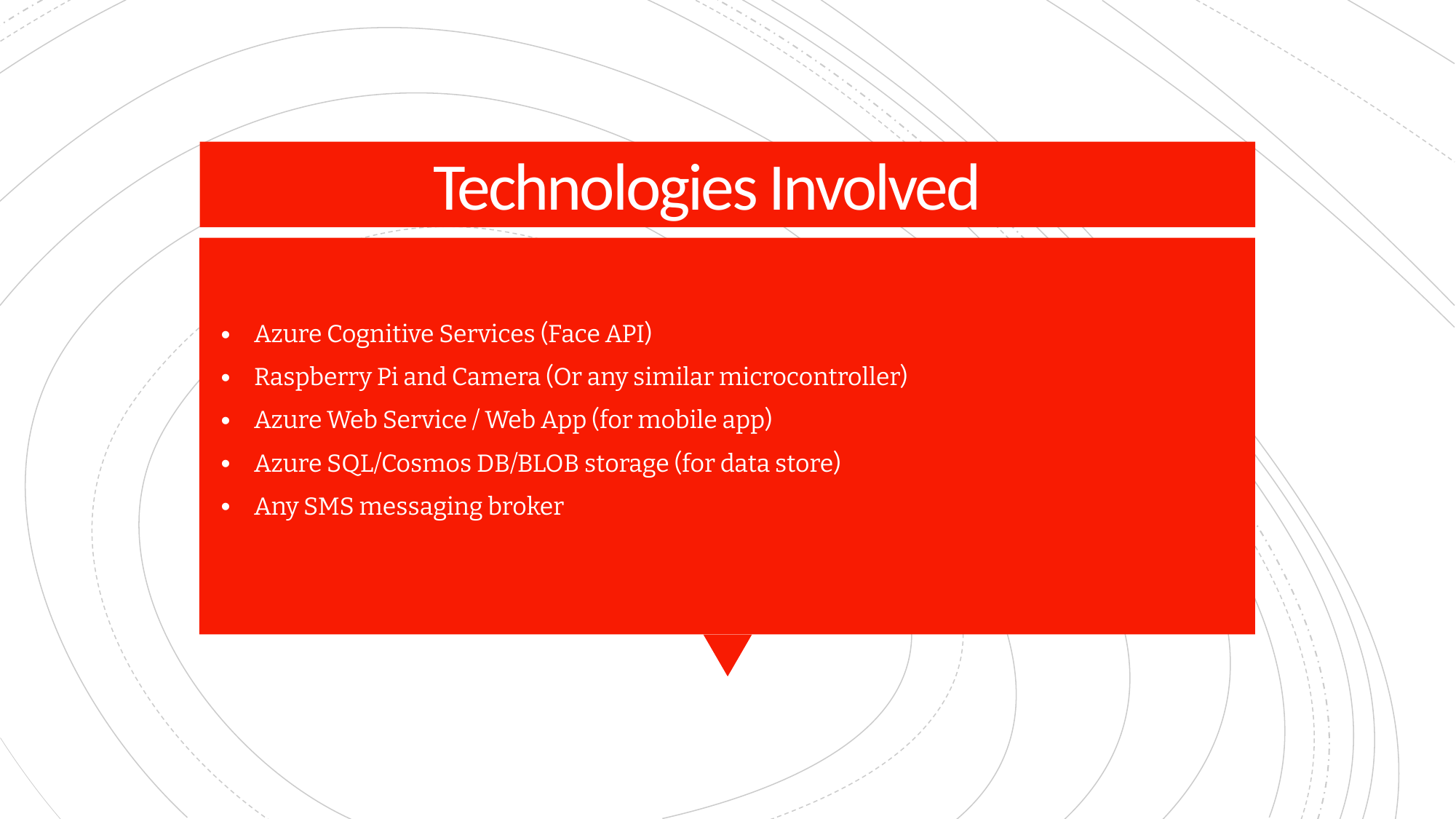

# Technologies Involved
Azure Cognitive Services (Face API)
Raspberry Pi and Camera (Or any similar microcontroller)
Azure Web Service / Web App (for mobile app)
Azure SQL/Cosmos DB/BLOB storage (for data store)
Any SMS messaging broker